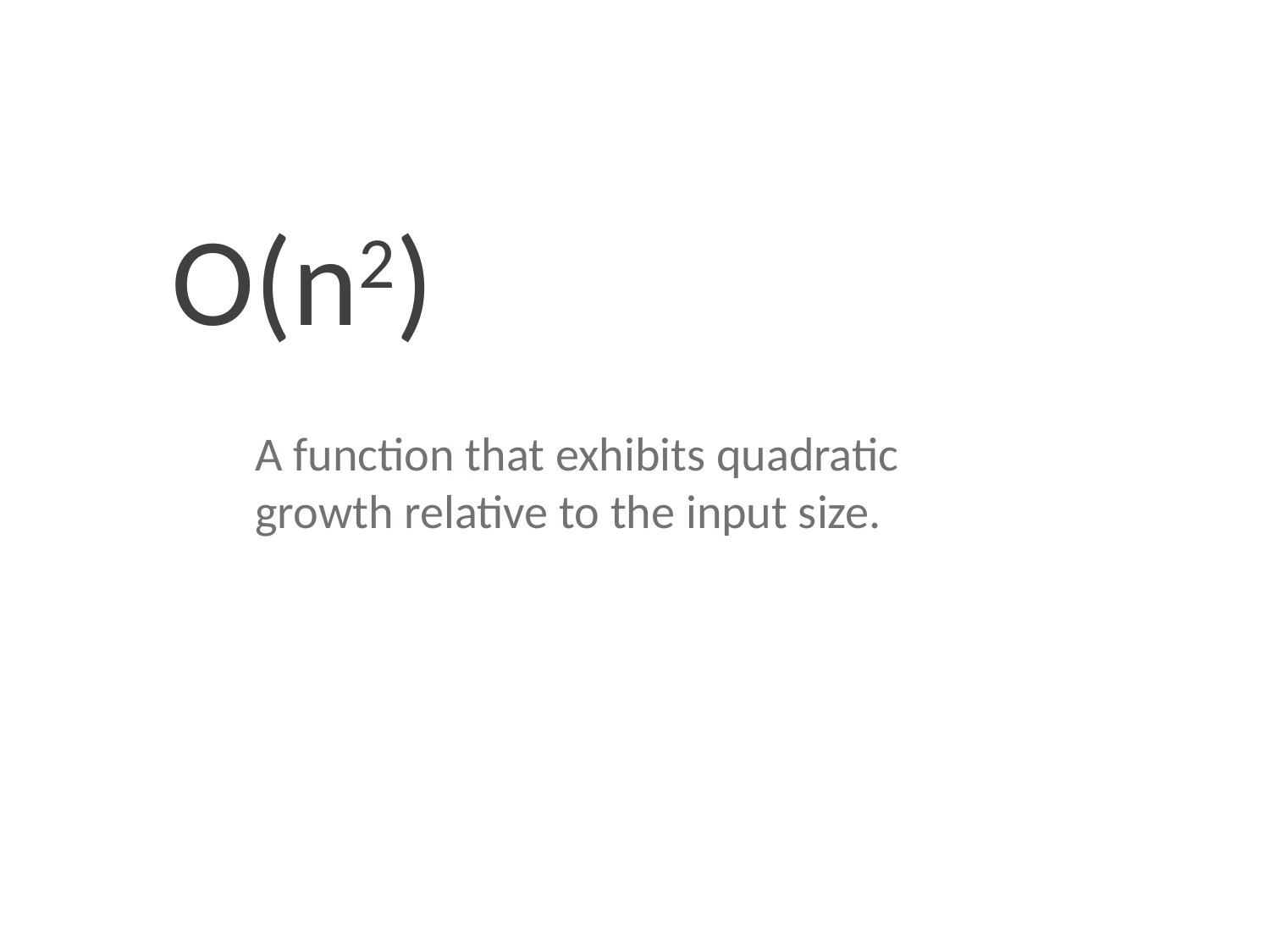

O(n2)
A function that exhibits quadratic  growth relative to the input size.